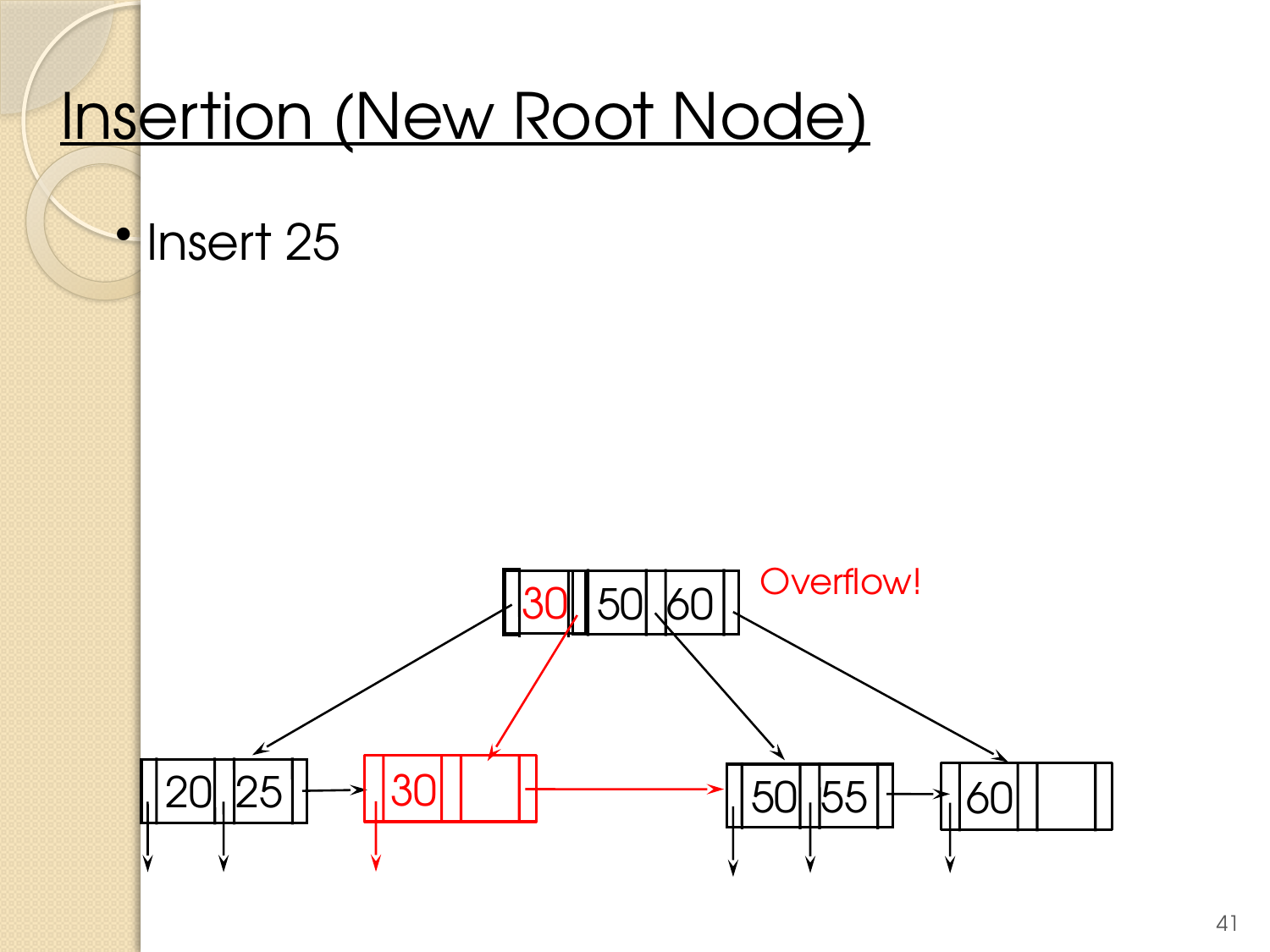

Insertion (New Root Node)
 Insert 25
Overflow!
 30

 50  60

30

 20  25

 50  55

60

41